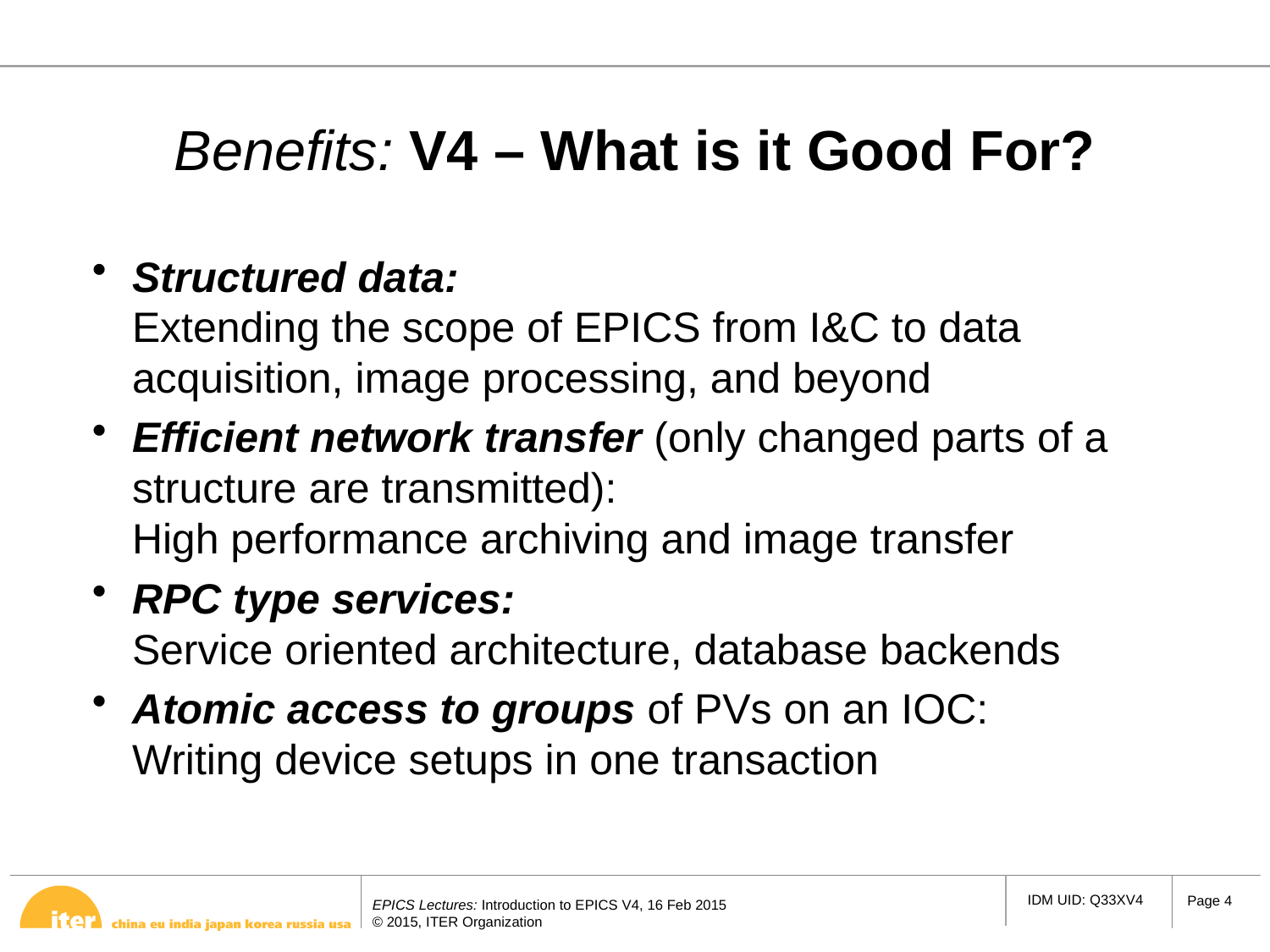

# Benefits: V4 – What is it Good For?
Structured data:
Extending the scope of EPICS from I&C to data acquisition, image processing, and beyond
Efficient network transfer (only changed parts of a structure are transmitted):
High performance archiving and image transfer
RPC type services:
Service oriented architecture, database backends
Atomic access to groups of PVs on an IOC:
Writing device setups in one transaction